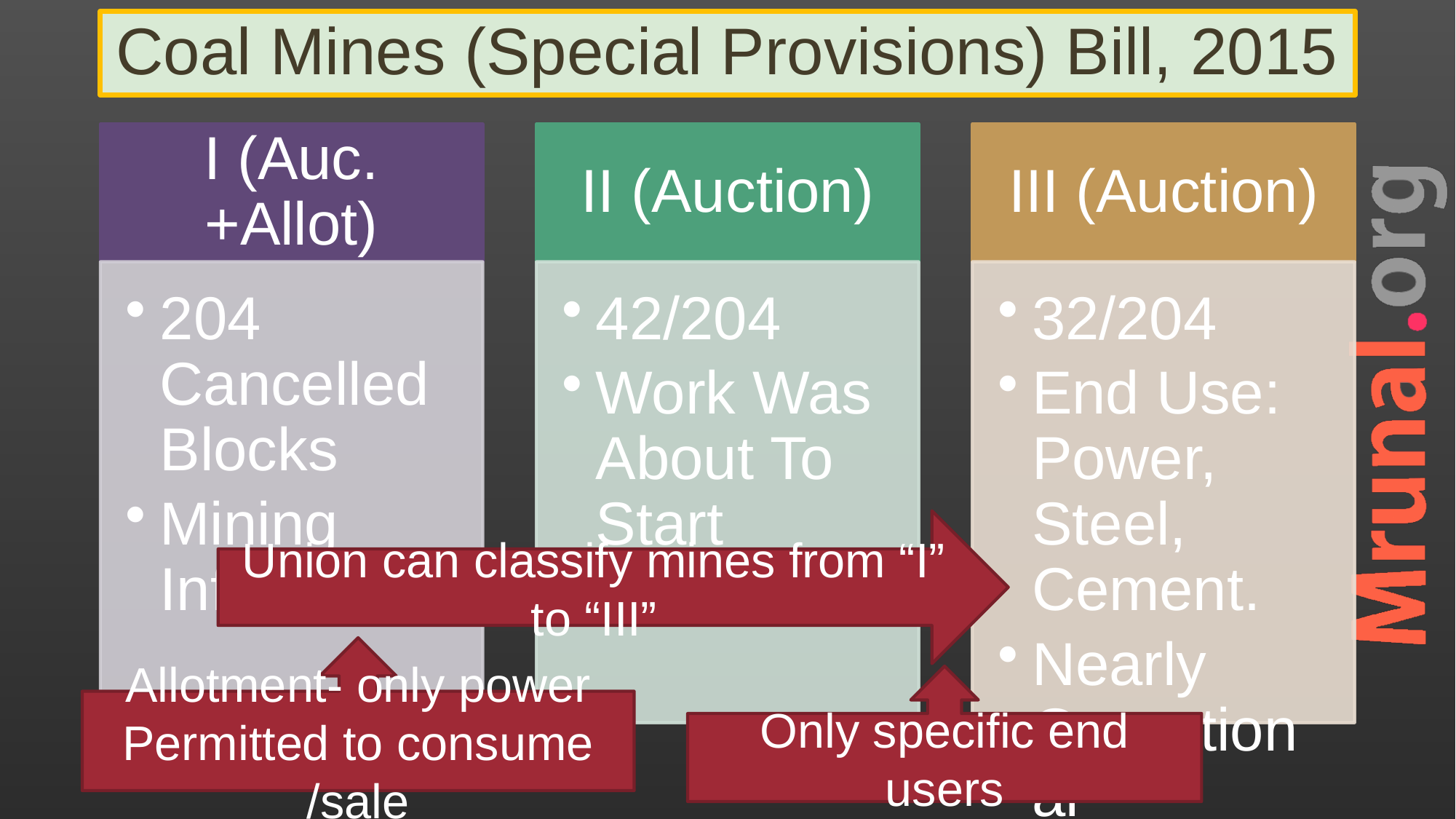

# Coal Mines (Special Provisions) Bill, 2015
I (Auc.+Allot)
204 Cancelled Blocks
Mining Infra.
II (Auction)
42/204
Work Was About To Start
III (Auction)
32/204
End Use: Power, Steel, Cement.
Nearly Operational
Union can classify mines from “I” to “III”
Allotment- only power
Permitted to consume /sale
Only specific end users